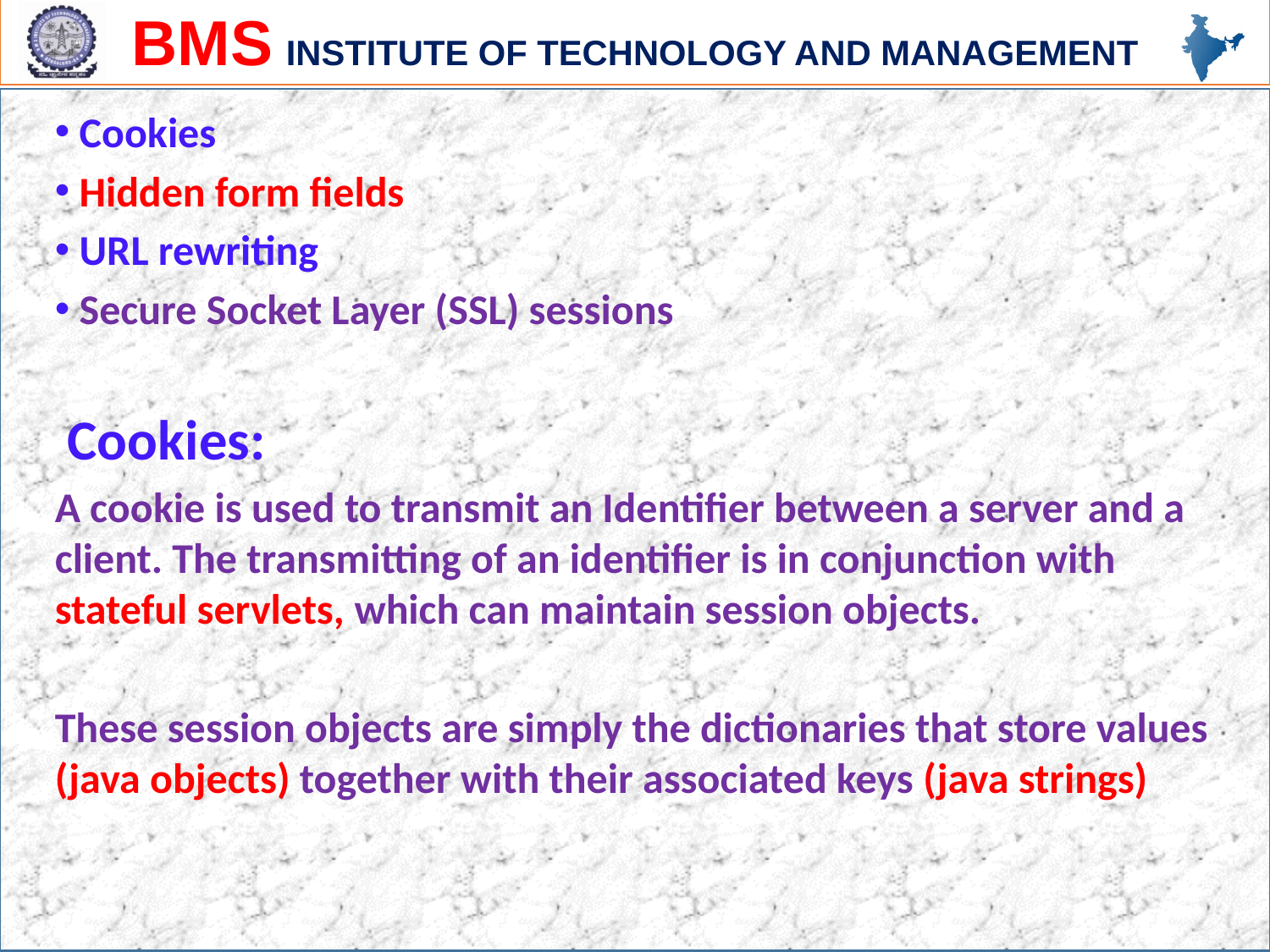

Cookies
 Hidden form fields
 URL rewriting
 Secure Socket Layer (SSL) sessions

 Cookies:
A cookie is used to transmit an Identifier between a server and a client. The transmitting of an identifier is in conjunction with stateful servlets, which can maintain session objects.

These session objects are simply the dictionaries that store values (java objects) together with their associated keys (java strings)